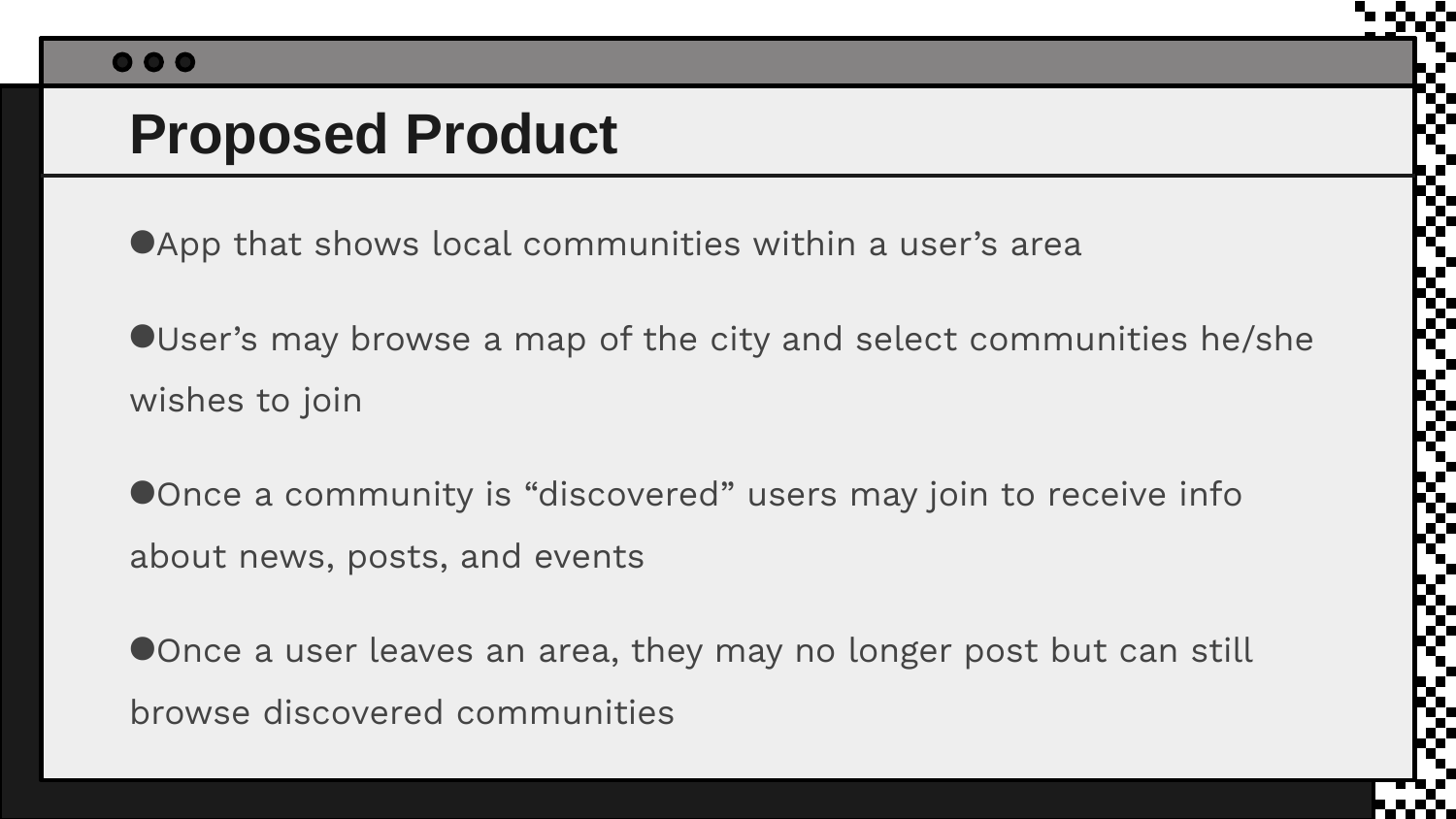

# Proposed Product
App that shows local communities within a user’s area
User’s may browse a map of the city and select communities he/she wishes to join
Once a community is “discovered” users may join to receive info about news, posts, and events
Once a user leaves an area, they may no longer post but can still browse discovered communities